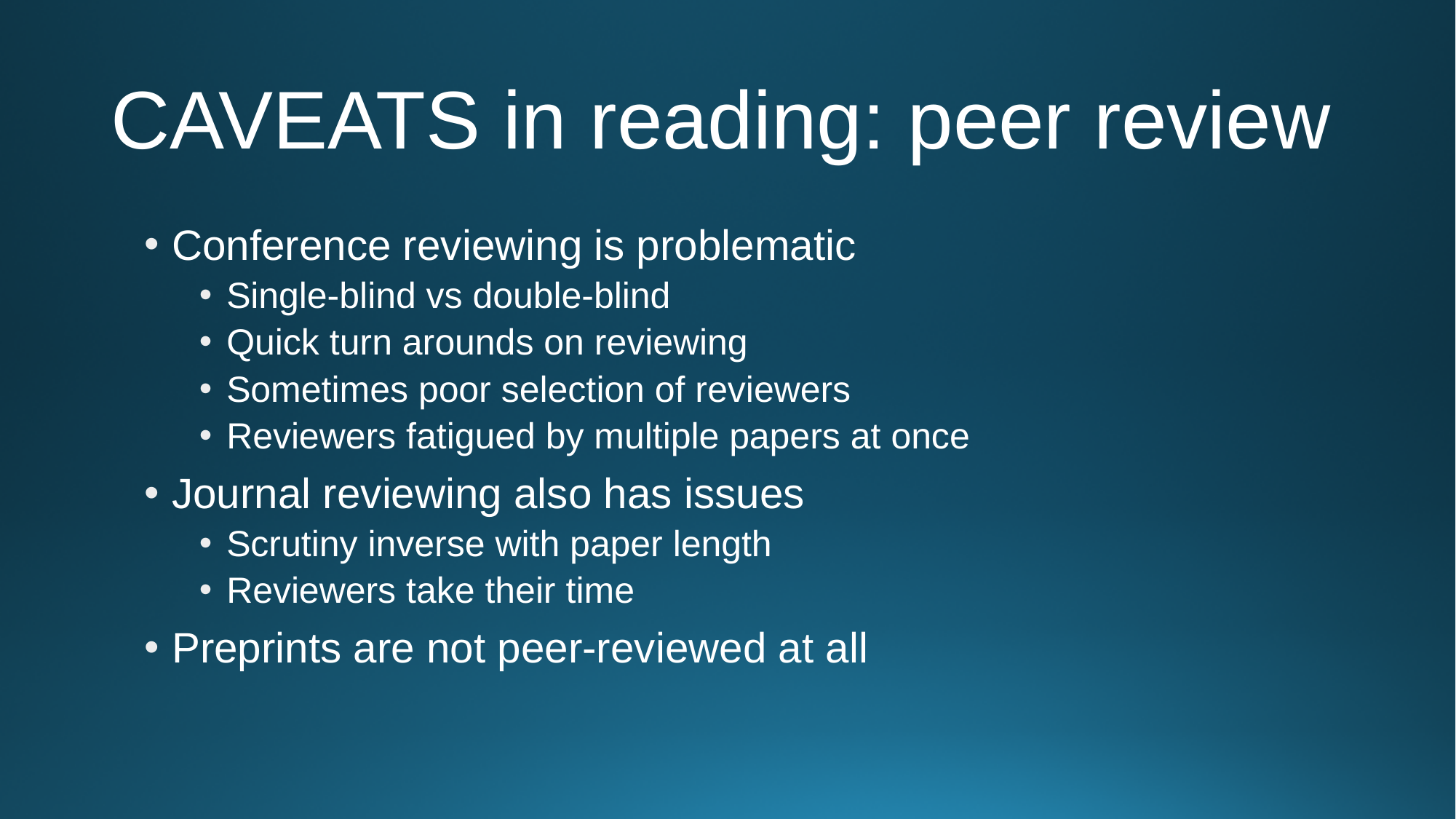

# CAVEATS in reading: peer review
Conference reviewing is problematic
Single-blind vs double-blind
Quick turn arounds on reviewing
Sometimes poor selection of reviewers
Reviewers fatigued by multiple papers at once
Journal reviewing also has issues
Scrutiny inverse with paper length
Reviewers take their time
Preprints are not peer-reviewed at all